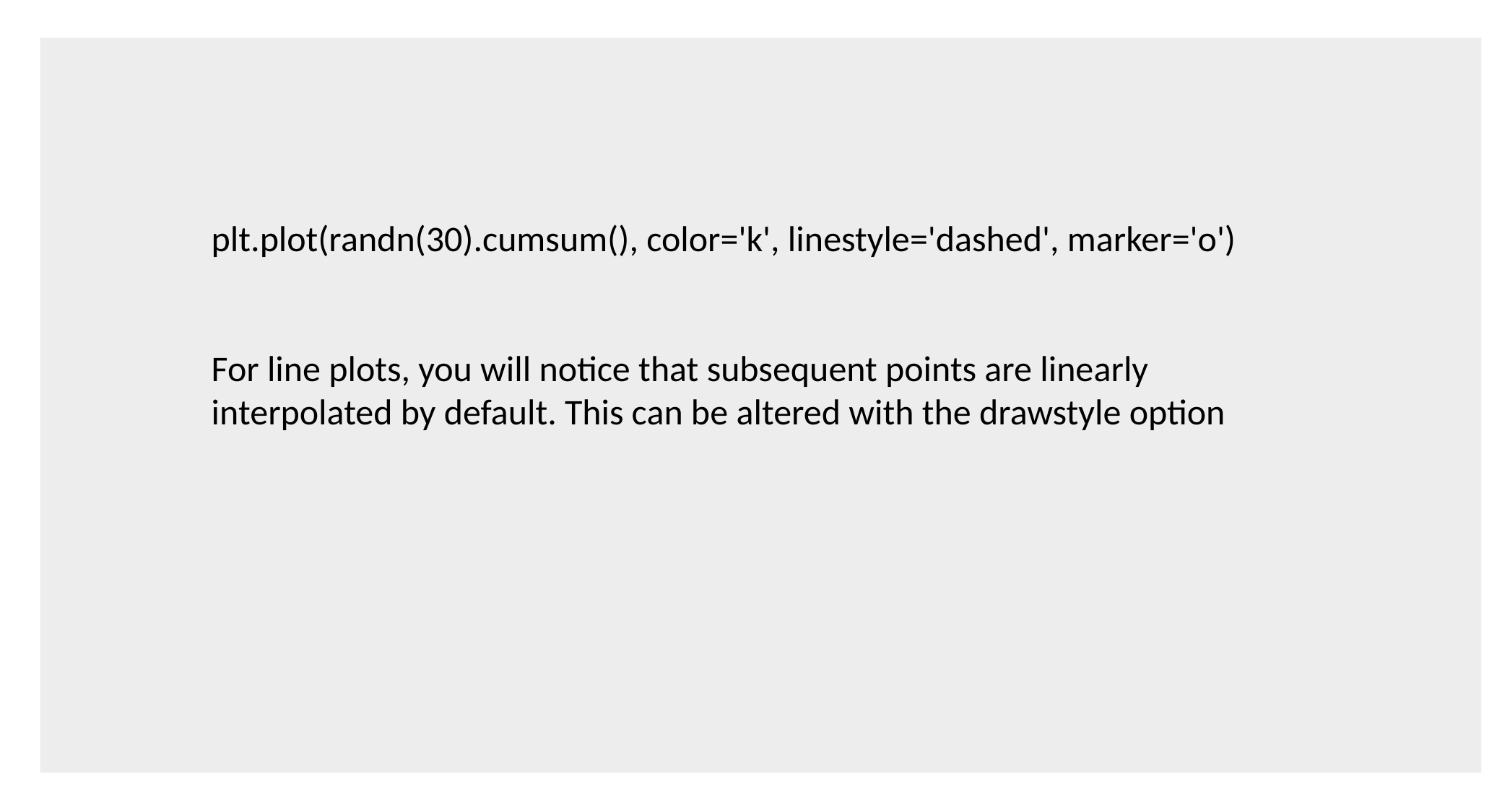

plt.plot(randn(30).cumsum(), color='k', linestyle='dashed', marker='o')

For line plots, you will notice that subsequent points are linearly interpolated by default. This can be altered with the drawstyle option